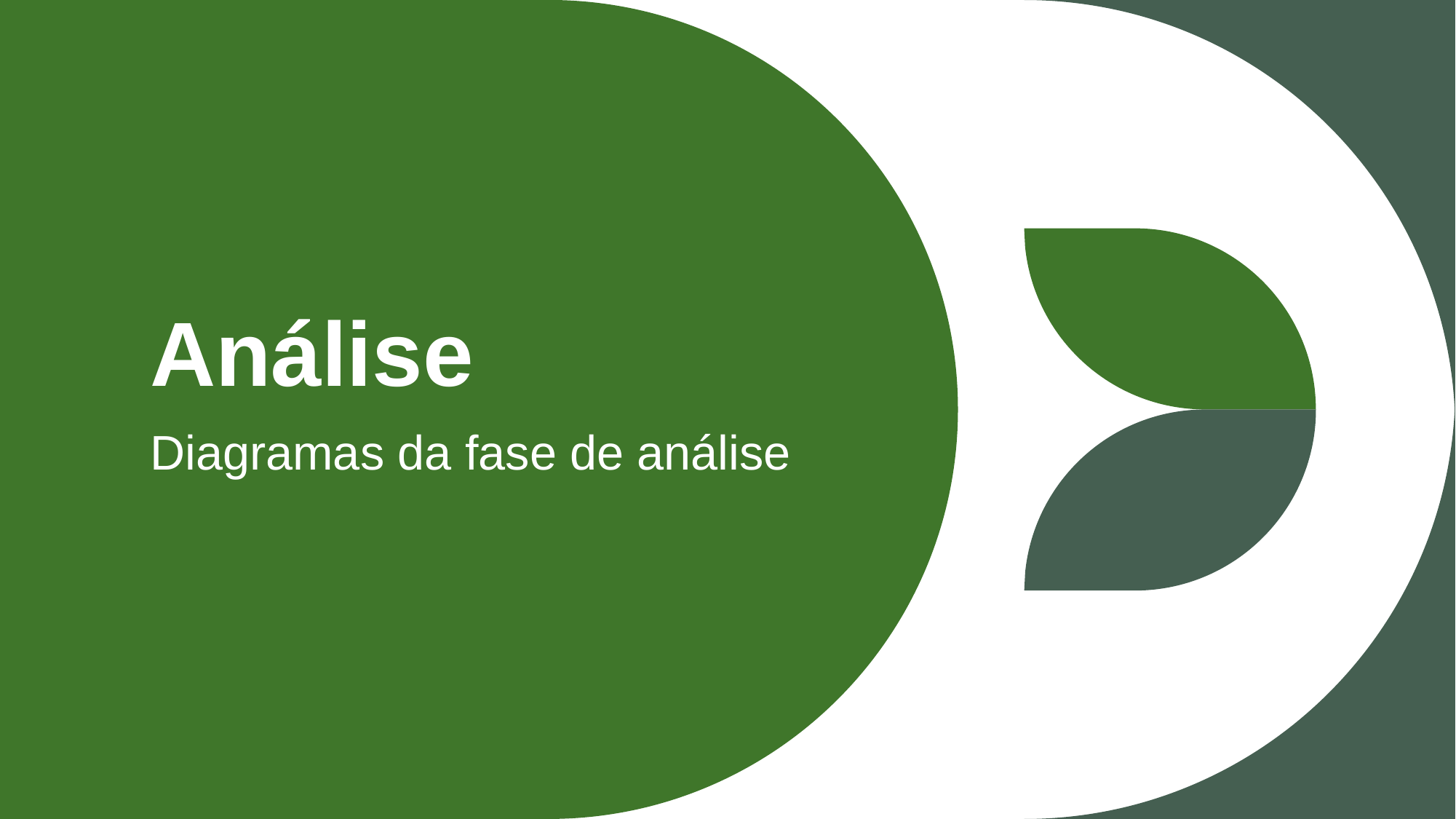

# Análise
Diagramas da fase de análise
5